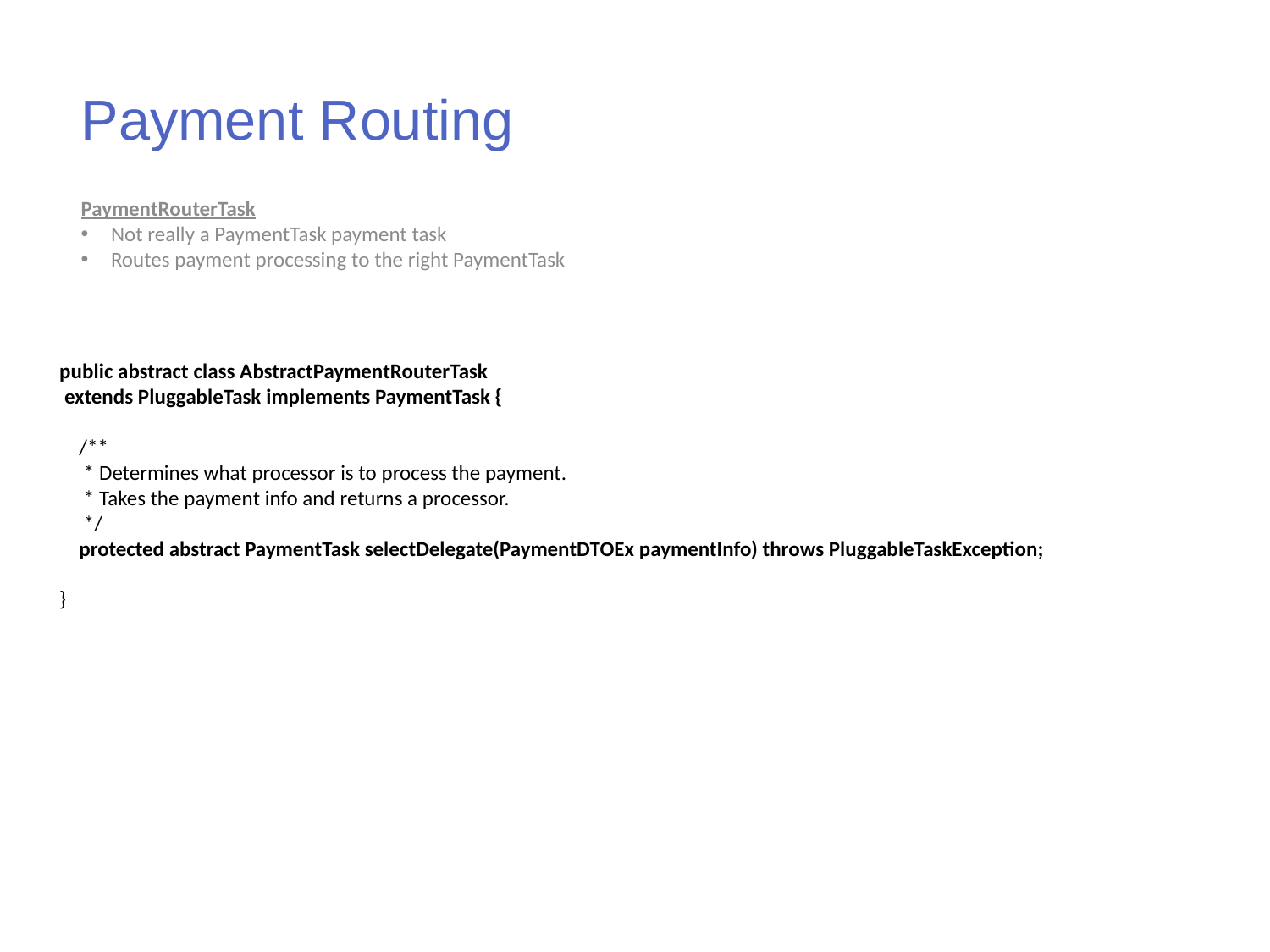

Payment Routing
PaymentRouterTask
Not really a PaymentTask payment task
Routes payment processing to the right PaymentTask

public abstract class AbstractPaymentRouterTask
 extends PluggableTask implements PaymentTask {

    /**
     * Determines what processor is to process the payment.
     * Takes the payment info and returns a processor.
     */
    protected abstract PaymentTask selectDelegate(PaymentDTOEx paymentInfo) throws PluggableTaskException;

}